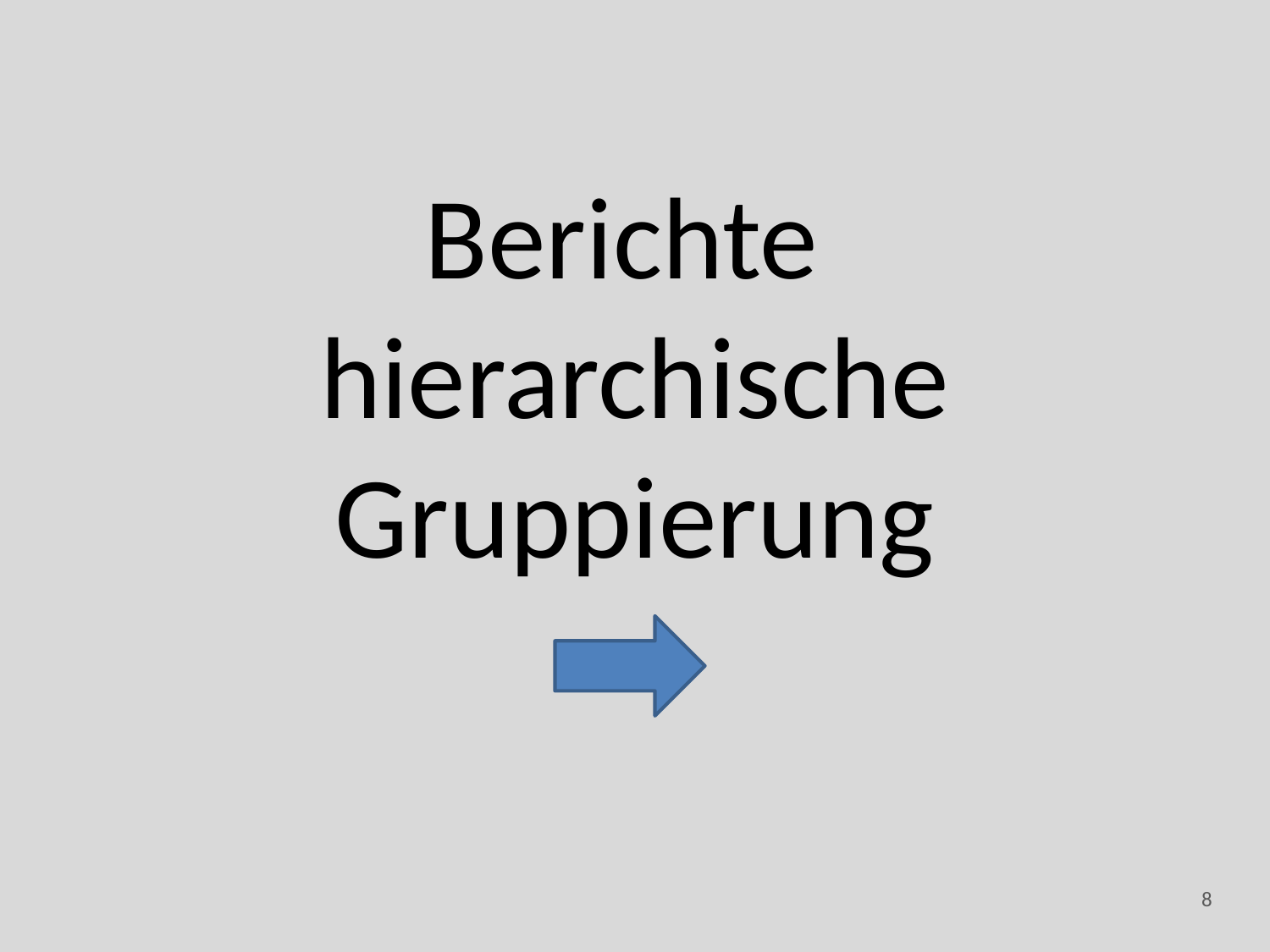

#
Berichte
hierarchische Gruppierung

8
ACCESS - neue Datenbanken und Abfragen